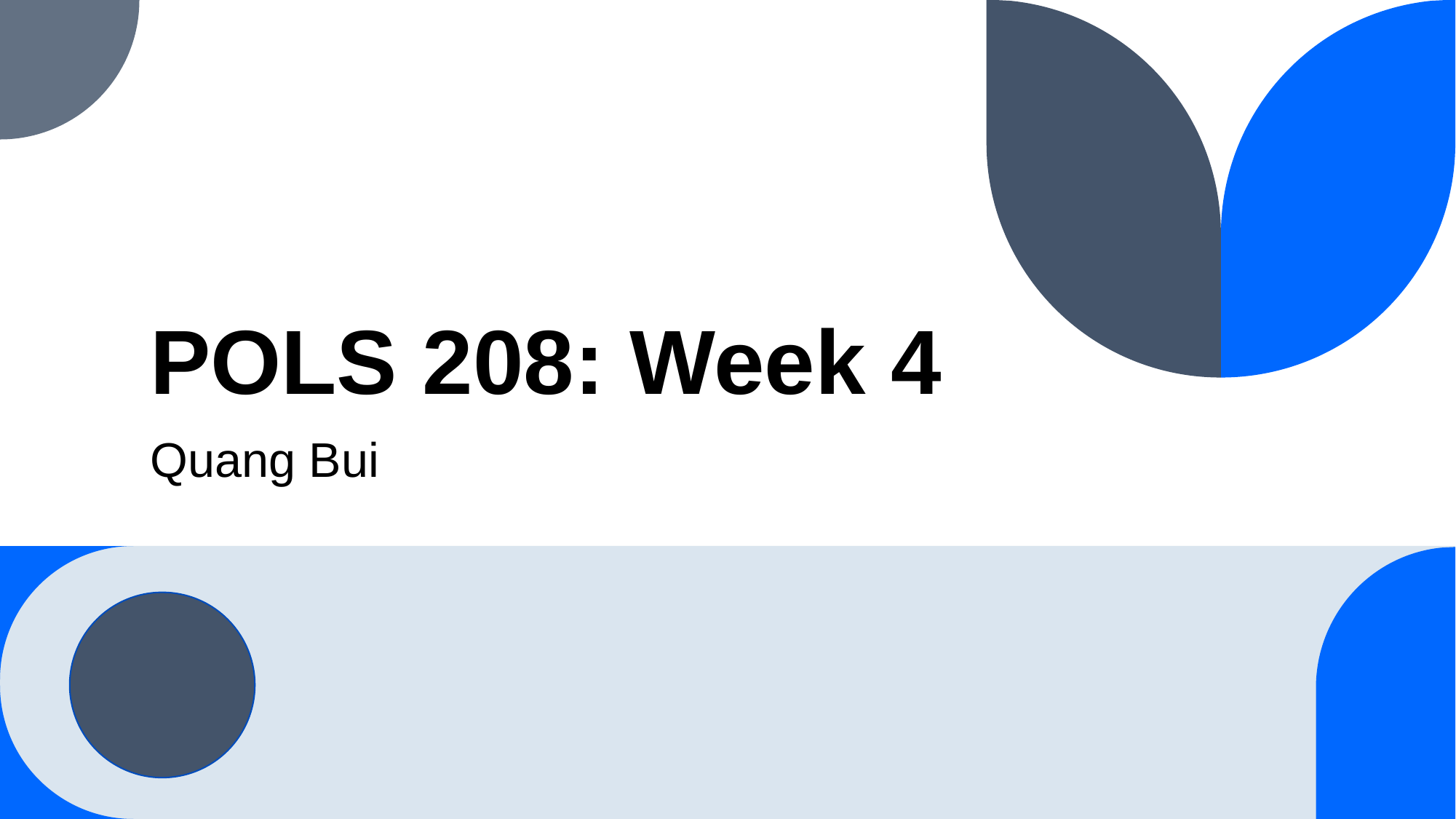

# POLS 208: Week 4
Quang Bui